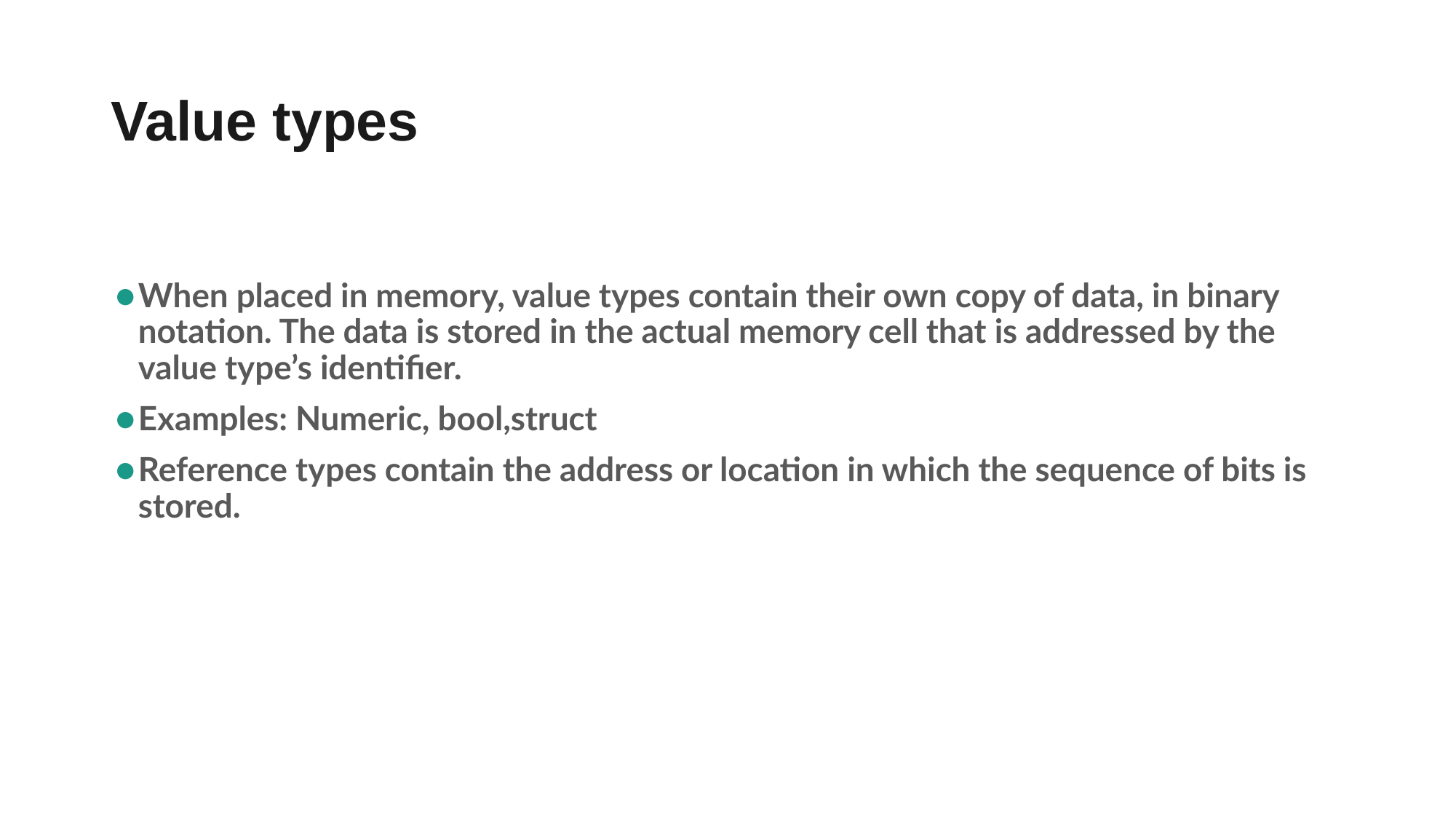

# Value types

When placed in memory, value types contain their own copy of data, in binary notation. The data is stored in the actual memory cell that is addressed by the value type’s identifier.
Examples: Numeric, bool,struct
Reference types contain the address or location in which the sequence of bits is stored.